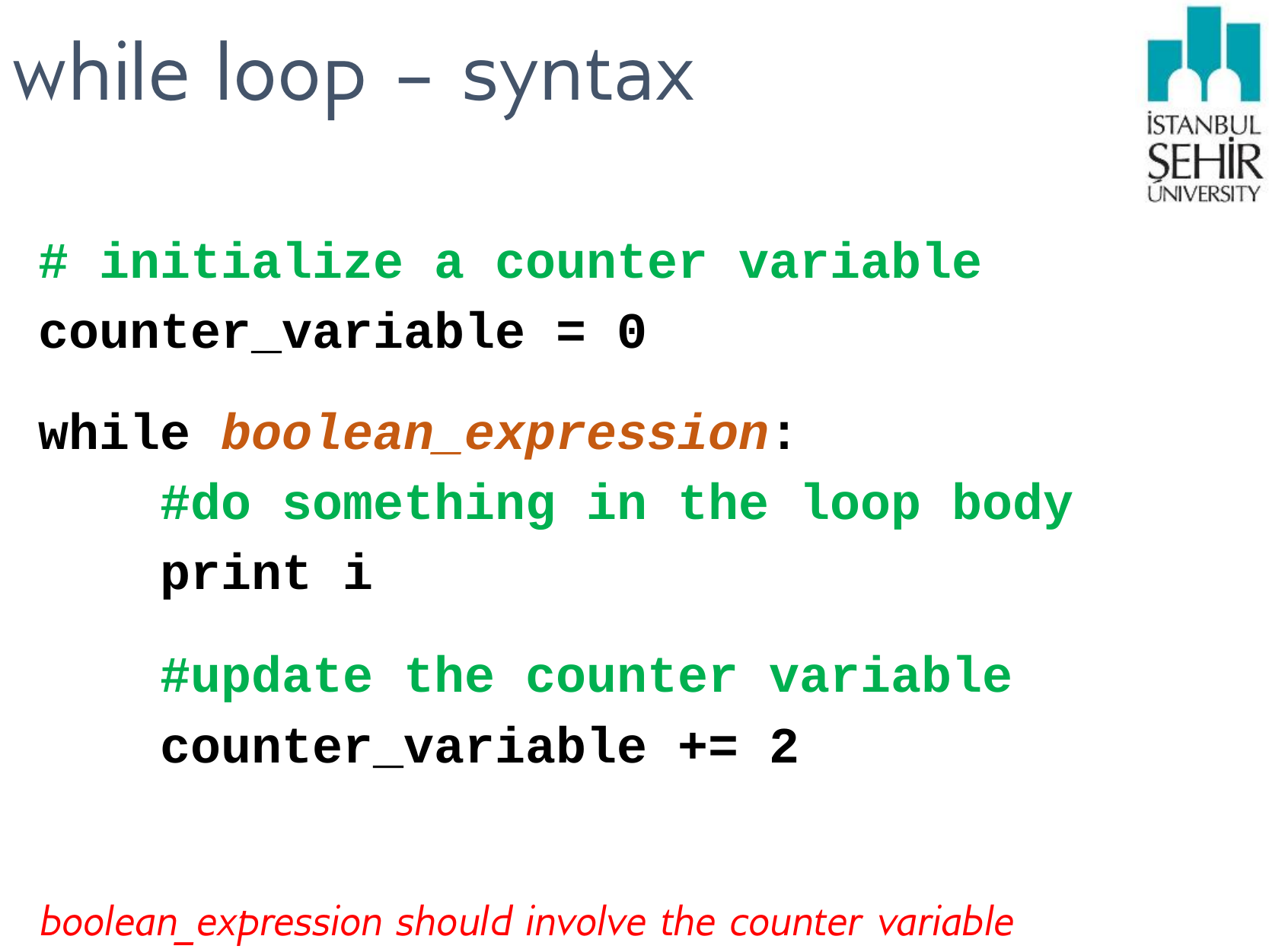

# while loop – syntax
# initialize a counter variable
counter_variable = 0

while boolean_expression:
    #do something in the loop body
    print i

    #update the counter variable
    counter_variable += 2

boolean_expression should involve the counter variable